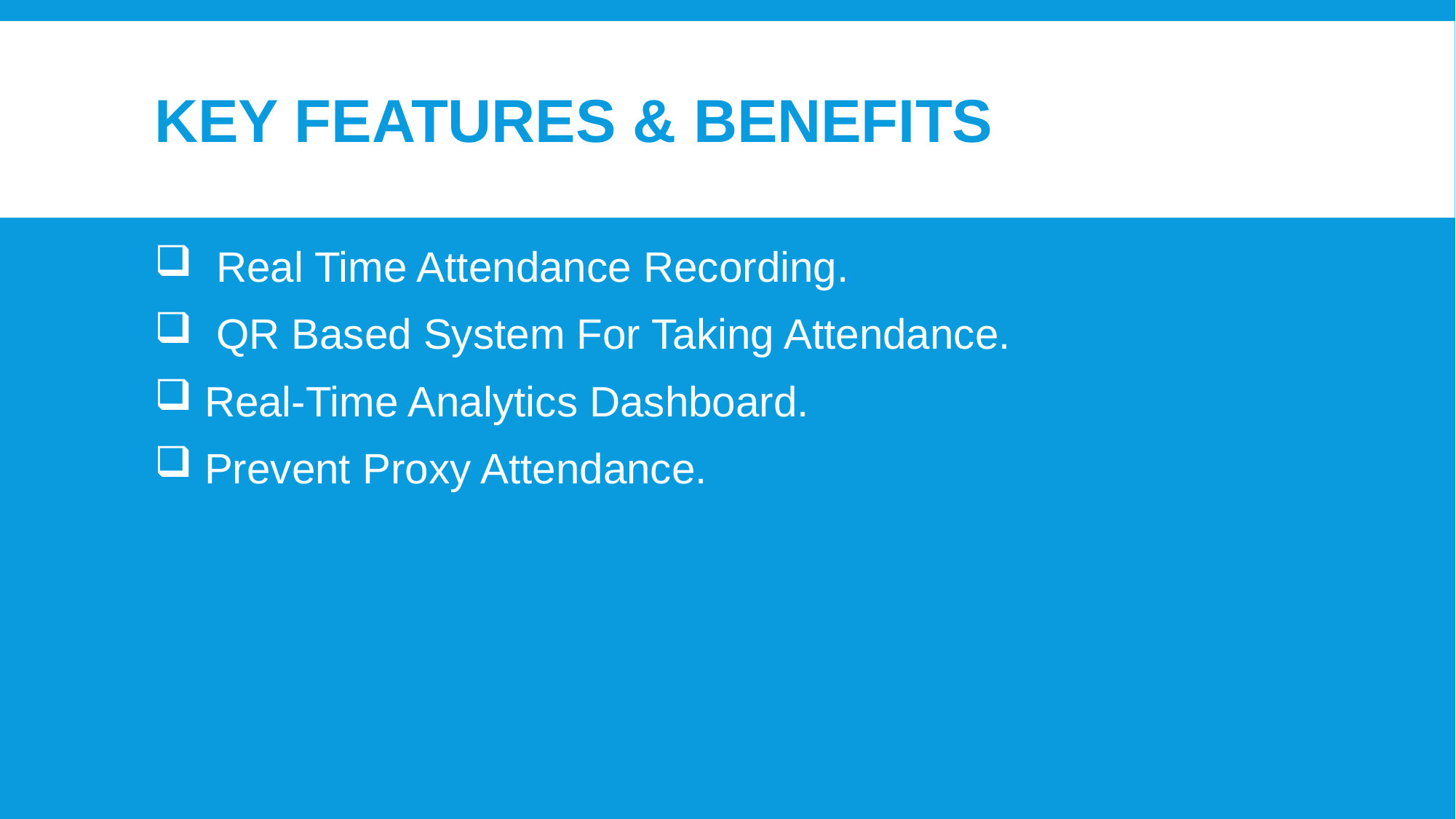

# Key Features & Benefits
  Real Time Attendance Recording.
  QR Based System For Taking Attendance.
 Real-Time Analytics Dashboard.
 Prevent Proxy Attendance.